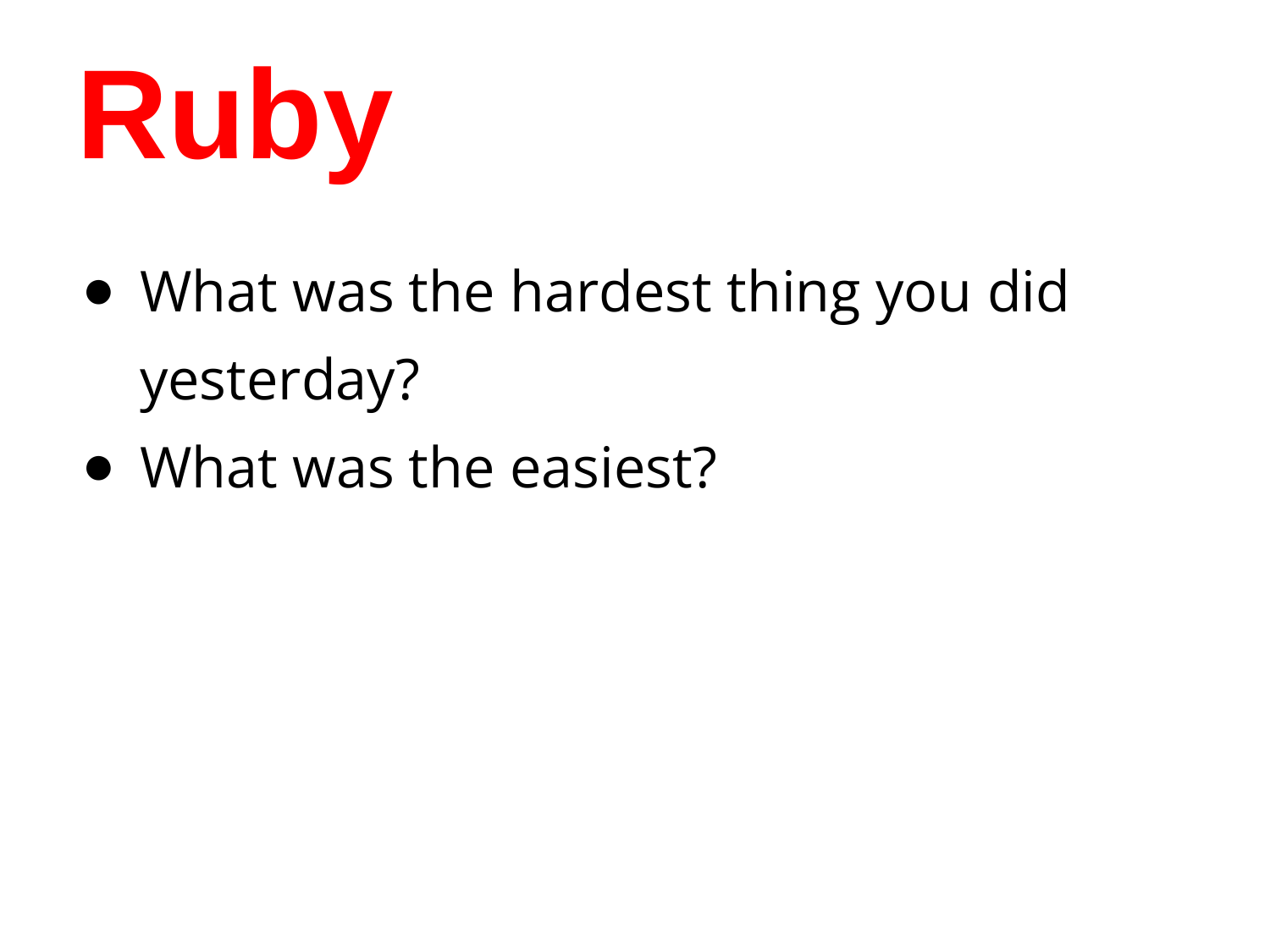

# Ruby
What was the hardest thing you did yesterday?
What was the easiest?